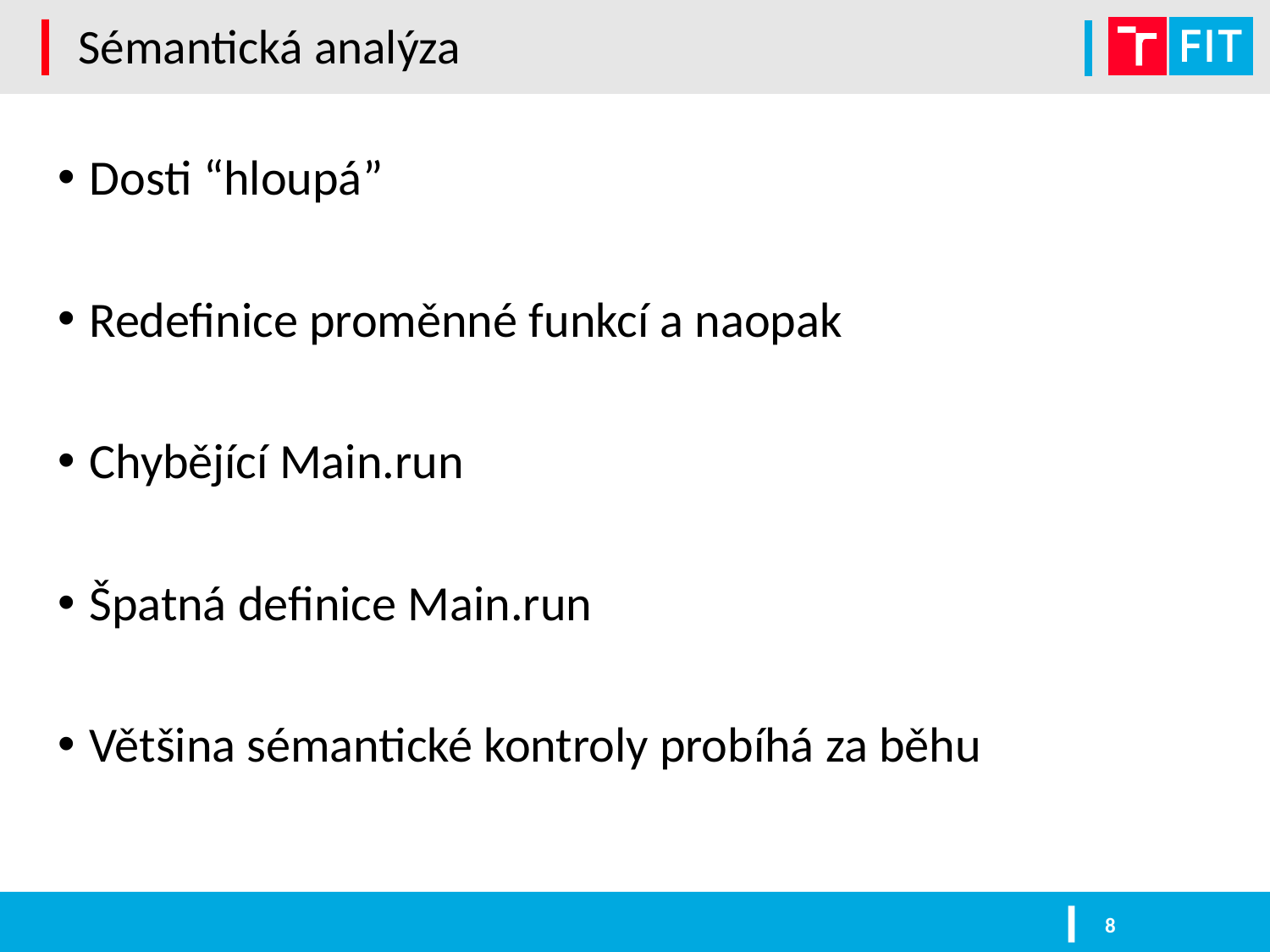

# Sémantická analýza
Dosti “hloupá”

Redefinice proměnné funkcí a naopak

Chybějící Main.run

Špatná definice Main.run

Většina sémantické kontroly probíhá za běhu

8